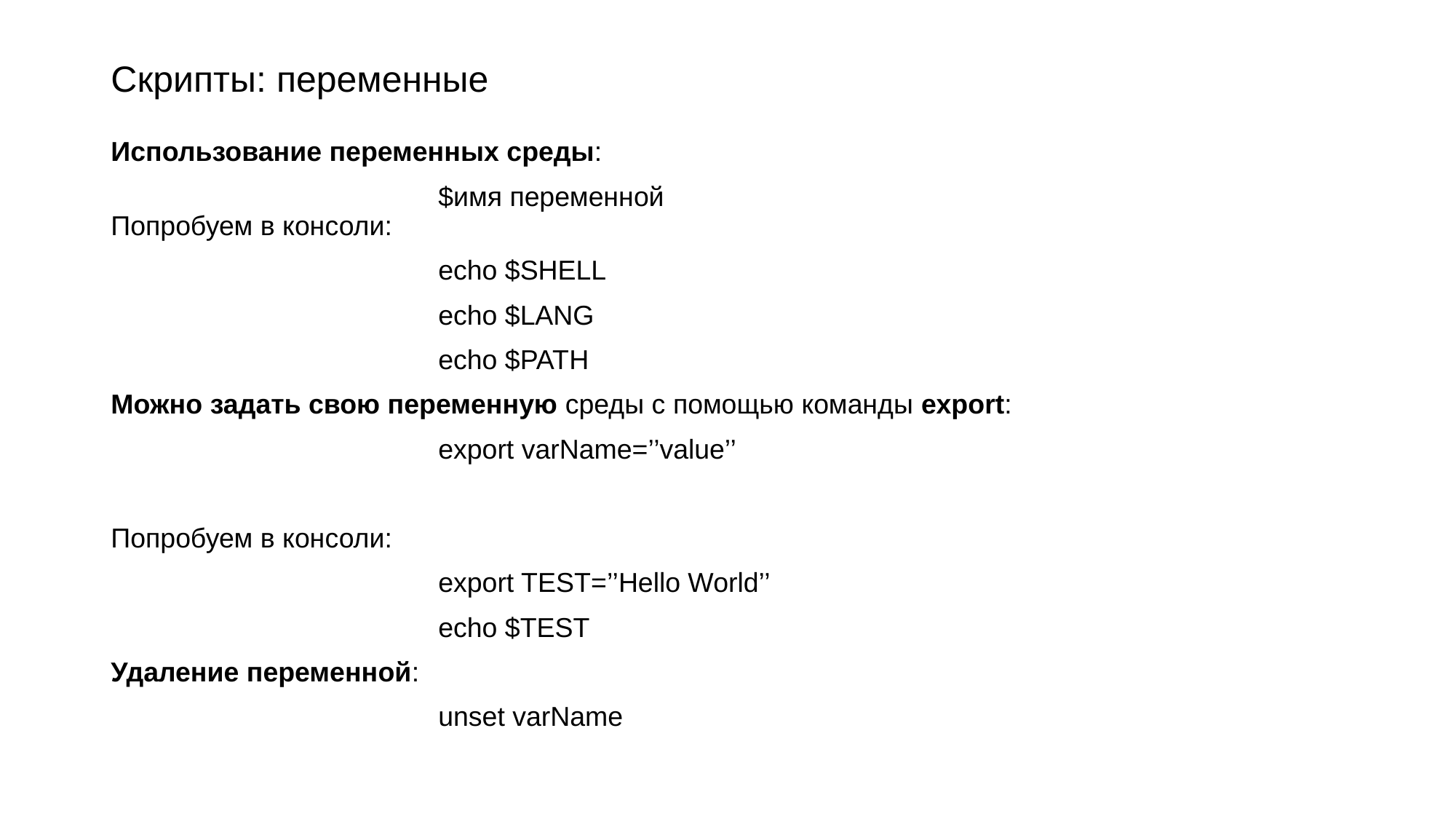

# Скрипты: переменные
Использование переменных среды:
			$имя переменной
Попробуем в консоли:
			echo $SHELL
			echo $LANG
			echo $PATH
Можно задать свою переменную среды с помощью команды export:
			export varName=’’value’’

Попробуем в консоли:
			export TEST=’’Hello World’’
			echo $TEST
Удаление переменной:
			unset varName